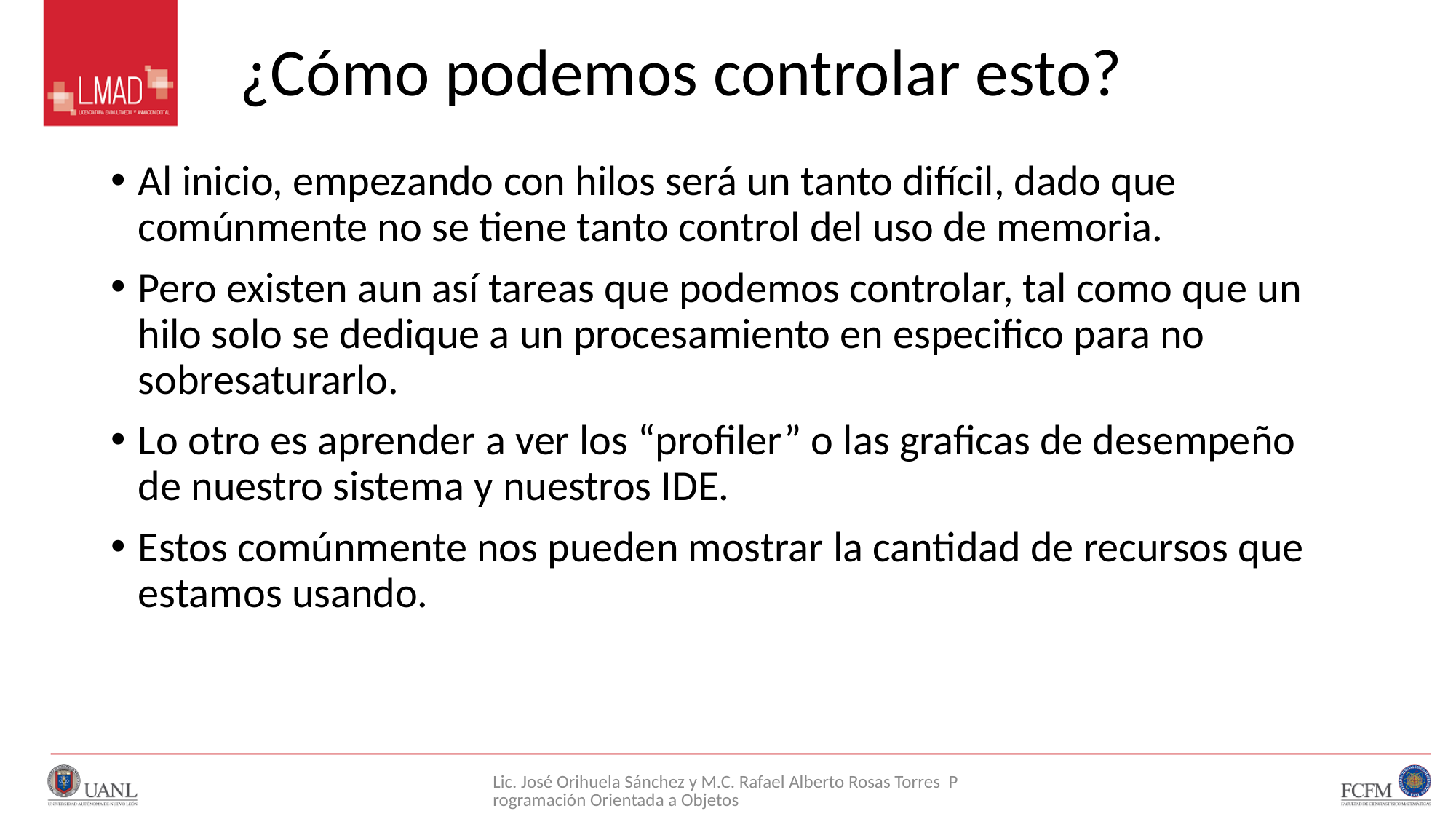

# ¿Cómo podemos controlar esto?
Al inicio, empezando con hilos será un tanto difícil, dado que comúnmente no se tiene tanto control del uso de memoria.
Pero existen aun así tareas que podemos controlar, tal como que un hilo solo se dedique a un procesamiento en especifico para no sobresaturarlo.
Lo otro es aprender a ver los “profiler” o las graficas de desempeño de nuestro sistema y nuestros IDE.
Estos comúnmente nos pueden mostrar la cantidad de recursos que estamos usando.
Lic. José Orihuela Sánchez y M.C. Rafael Alberto Rosas Torres  Programación Orientada a Objetos